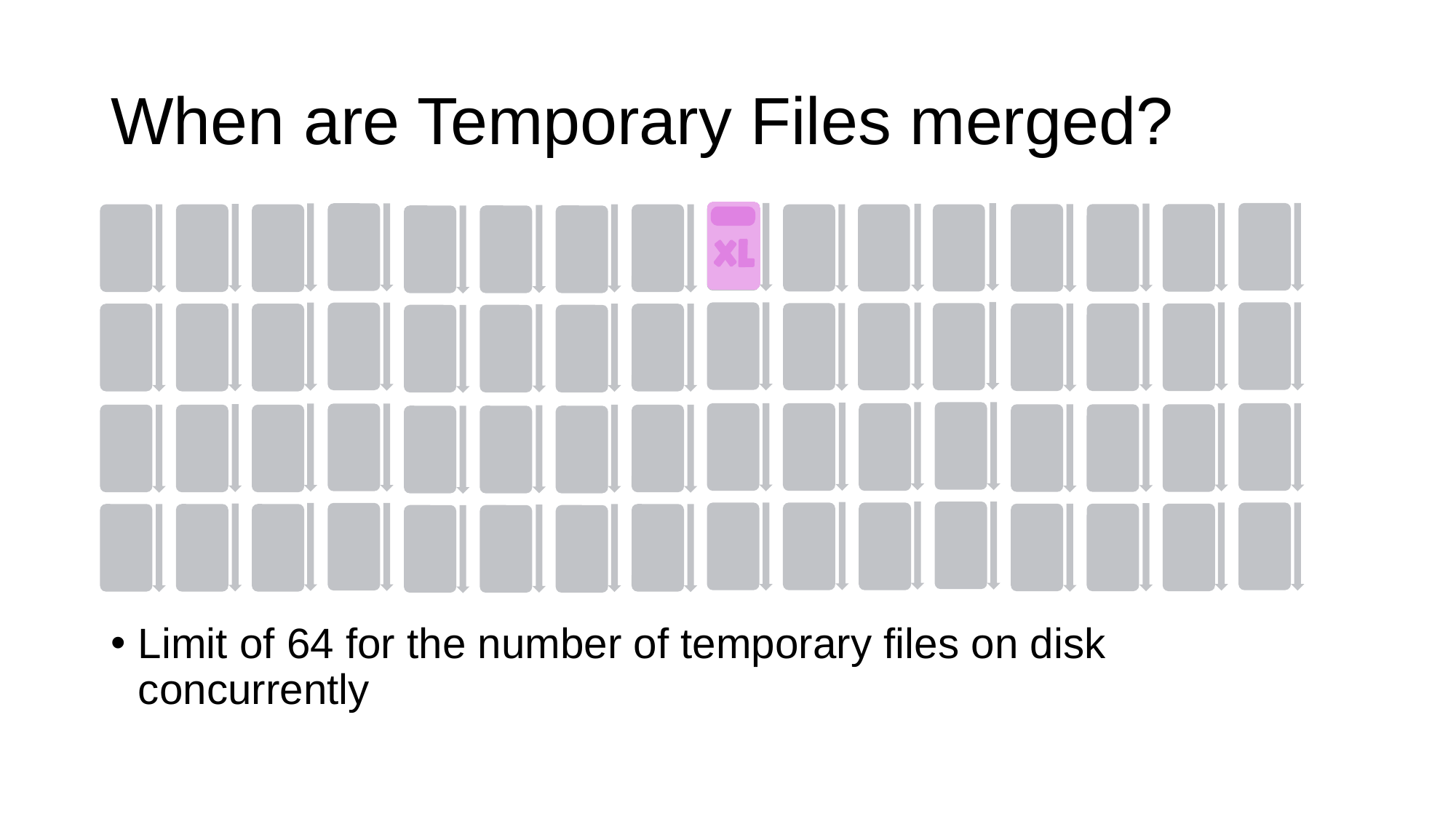

# When are Temporary Files merged?

Limit of 64 for the number of temporary files on disk concurrently